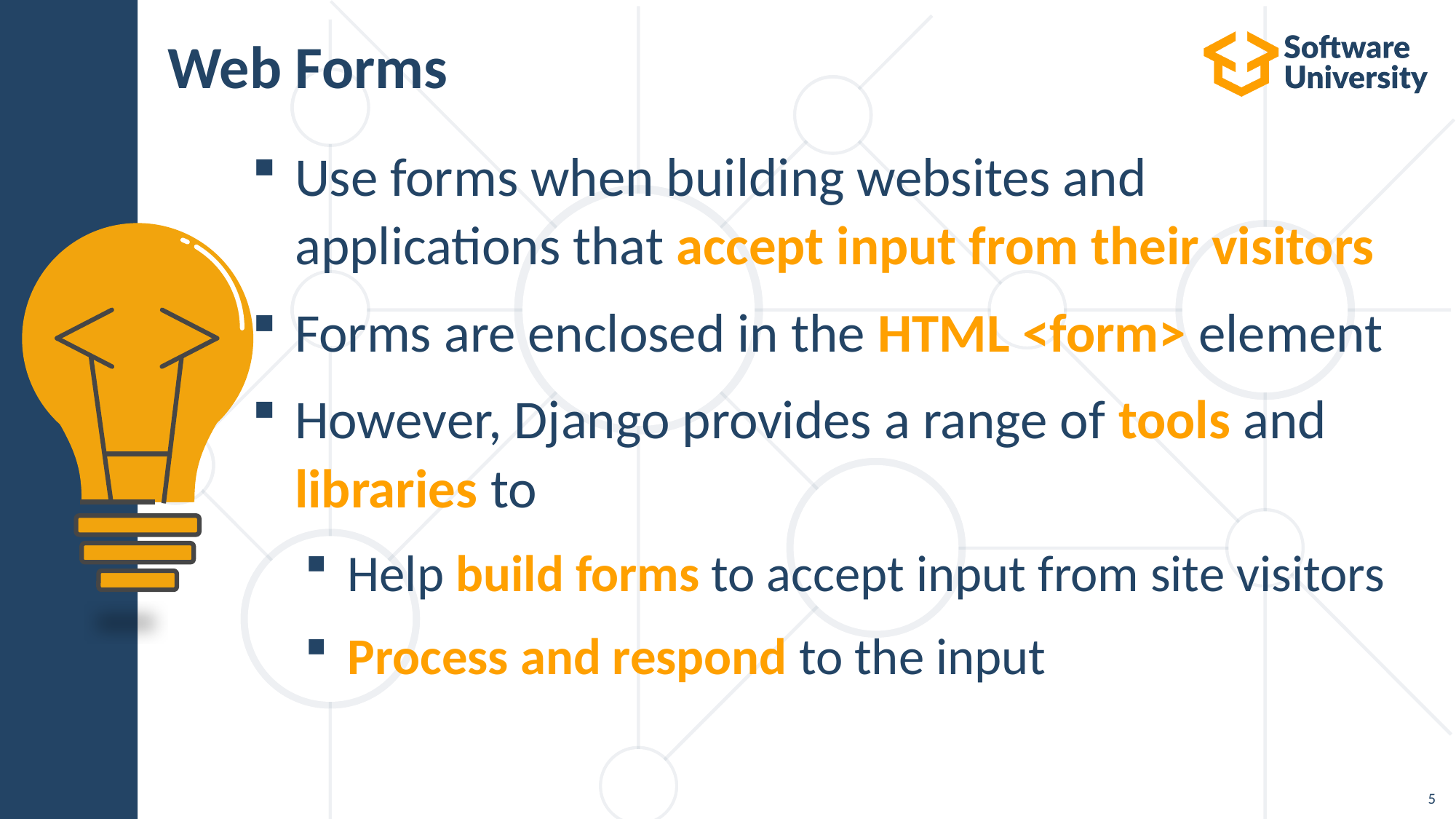

# Web Forms
Use forms when building websites and applications that accept input from their visitors
Forms are enclosed in the HTML <form> element
However, Django provides a range of tools and libraries to
Help build forms to accept input from site visitors
Process and respond to the input
5